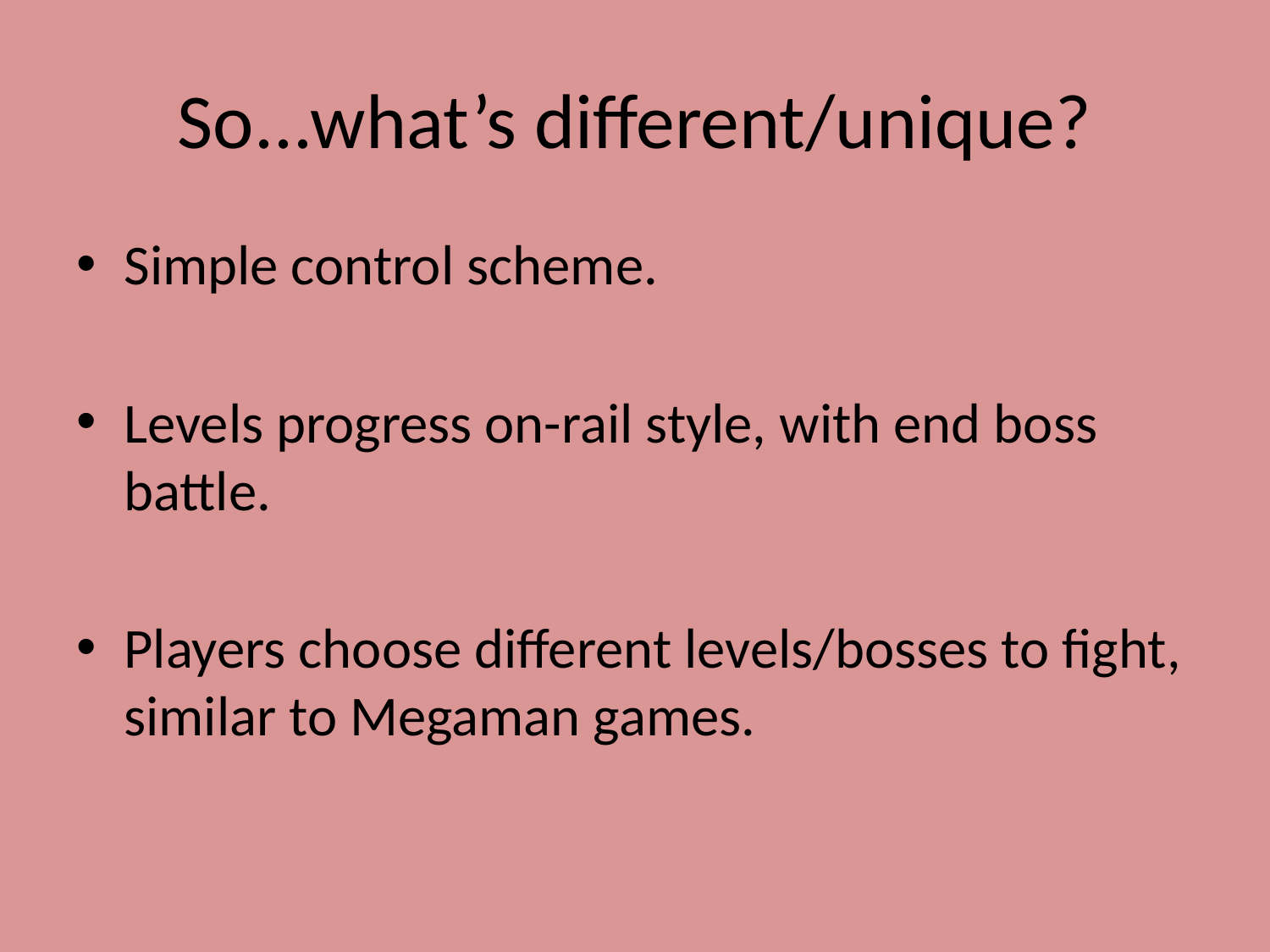

# So...what’s different/unique?
Simple control scheme.

Levels progress on-rail style, with end boss battle.

Players choose different levels/bosses to fight, similar to Megaman games.